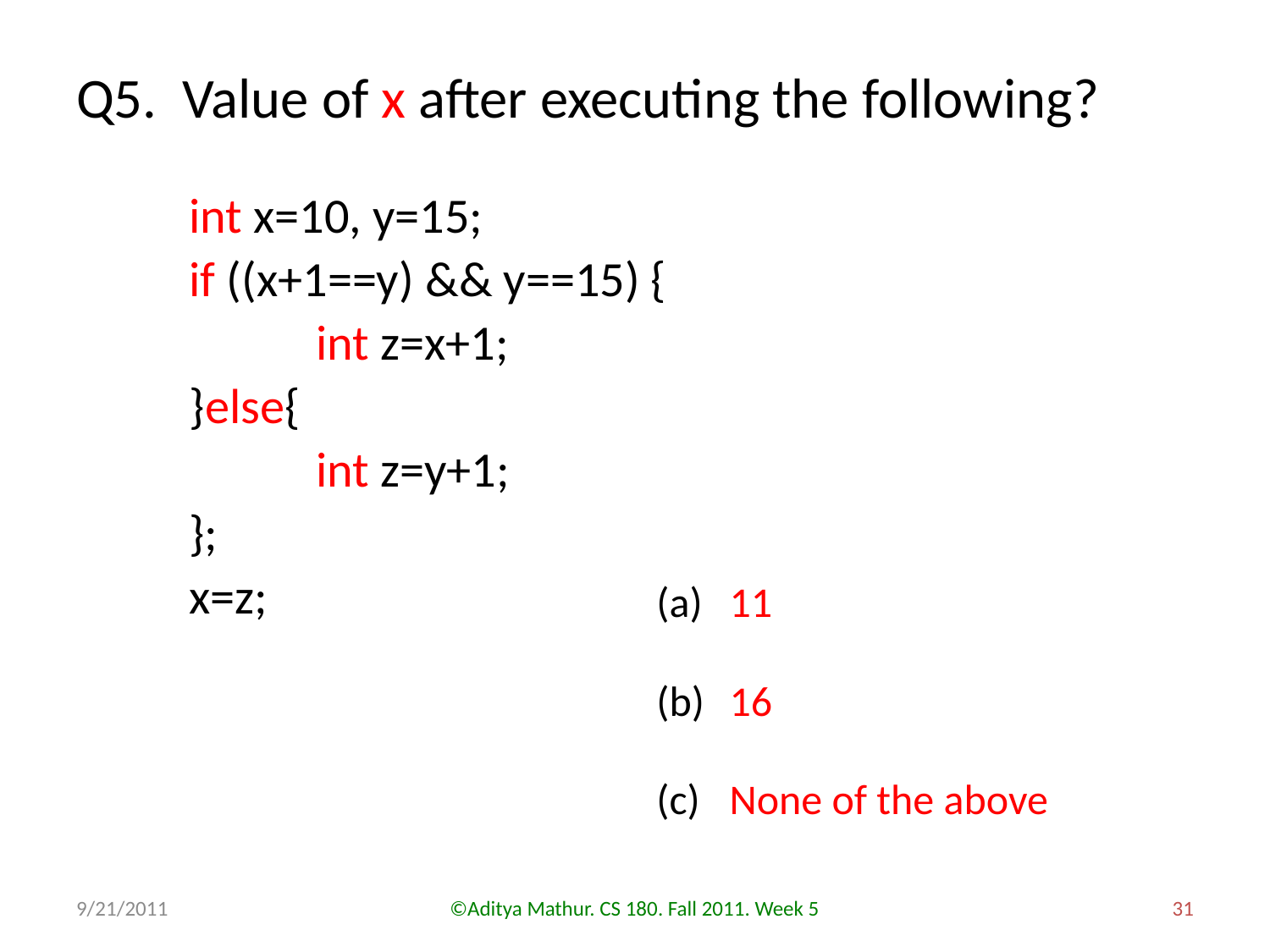

# Q5.  Value of x after executing the following?
int x=10, y=15;
if ((x+1==y) && y==15) {
	int z=x+1;
}else{
	int z=y+1;
};
x=z;
 11

 16

 None of the above

9/21/2011
©Aditya Mathur. CS 180. Fall 2011. Week 5
31